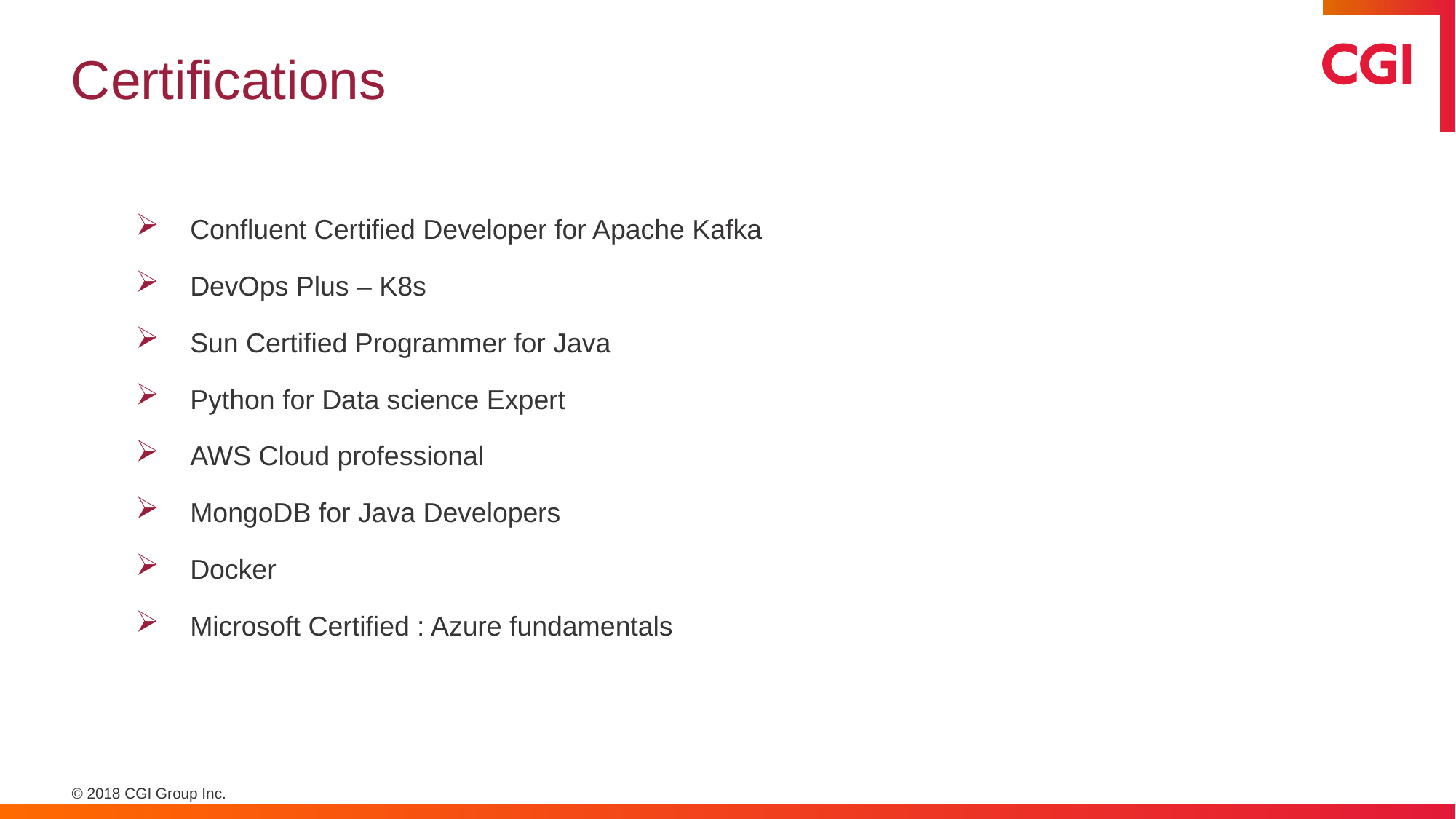

# Certifications

Confluent Certified Developer for Apache Kafka
DevOps Plus – K8s
Sun Certified Programmer for Java
Python for Data science Expert
AWS Cloud professional
MongoDB for Java Developers
Docker
Microsoft Certified : Azure fundamentals